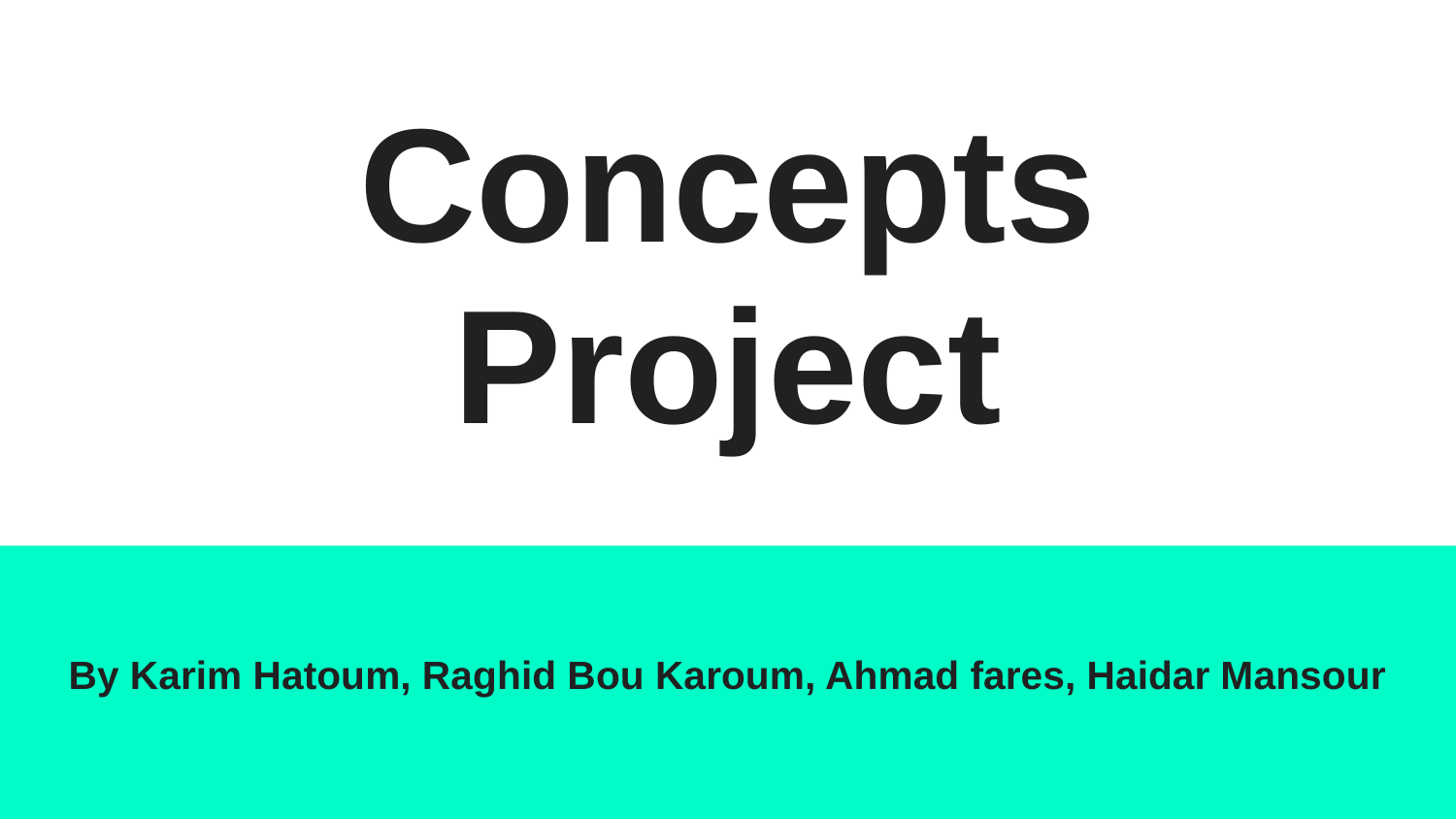

# Concepts Project
By Karim Hatoum, Raghid Bou Karoum, Ahmad fares, Haidar Mansour